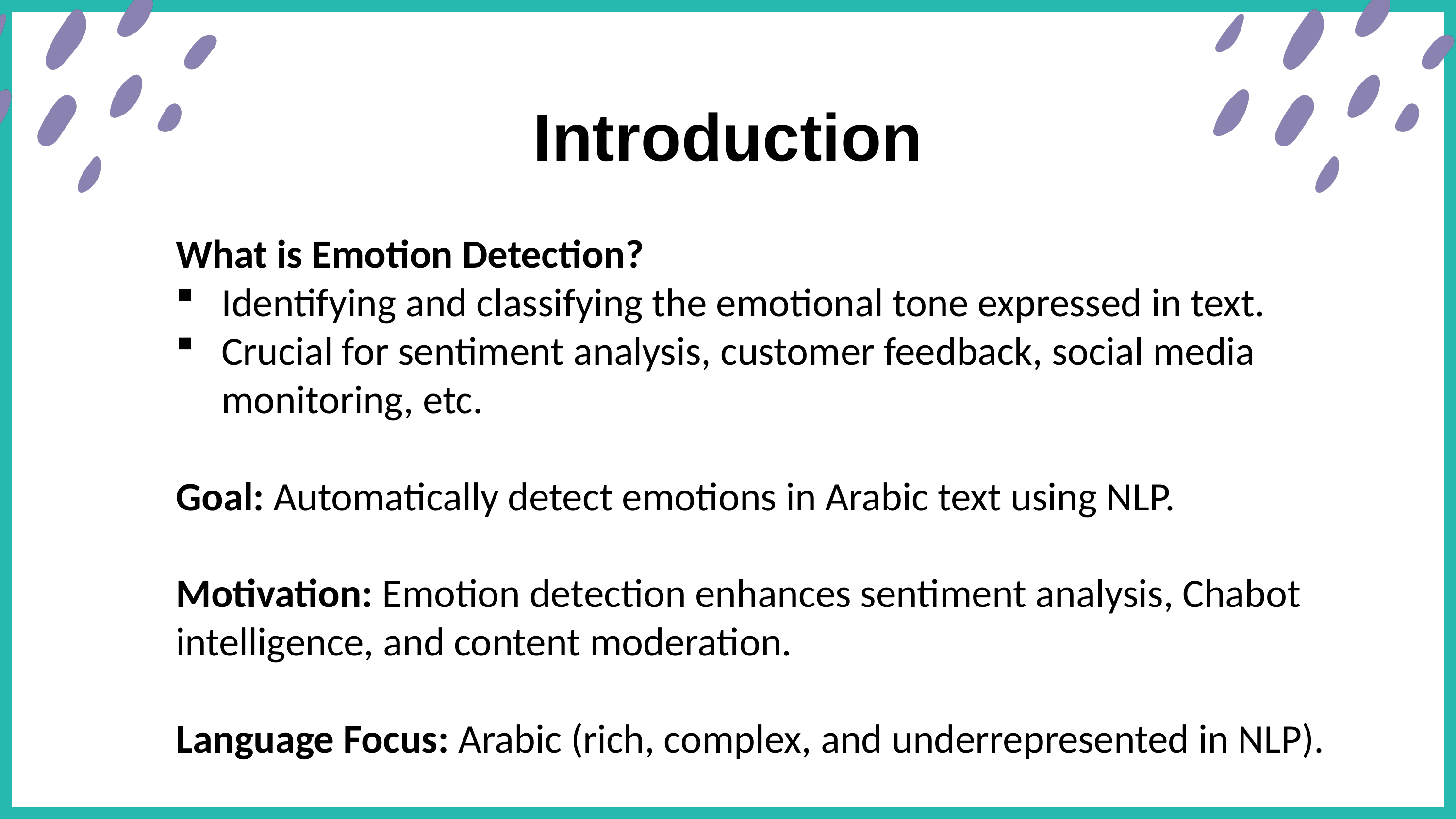

Introduction
What is Emotion Detection?
Identifying and classifying the emotional tone expressed in text.
Crucial for sentiment analysis, customer feedback, social media monitoring, etc.

Goal: Automatically detect emotions in Arabic text using NLP.

Motivation: Emotion detection enhances sentiment analysis, Chabot intelligence, and content moderation.

Language Focus: Arabic (rich, complex, and underrepresented in NLP).